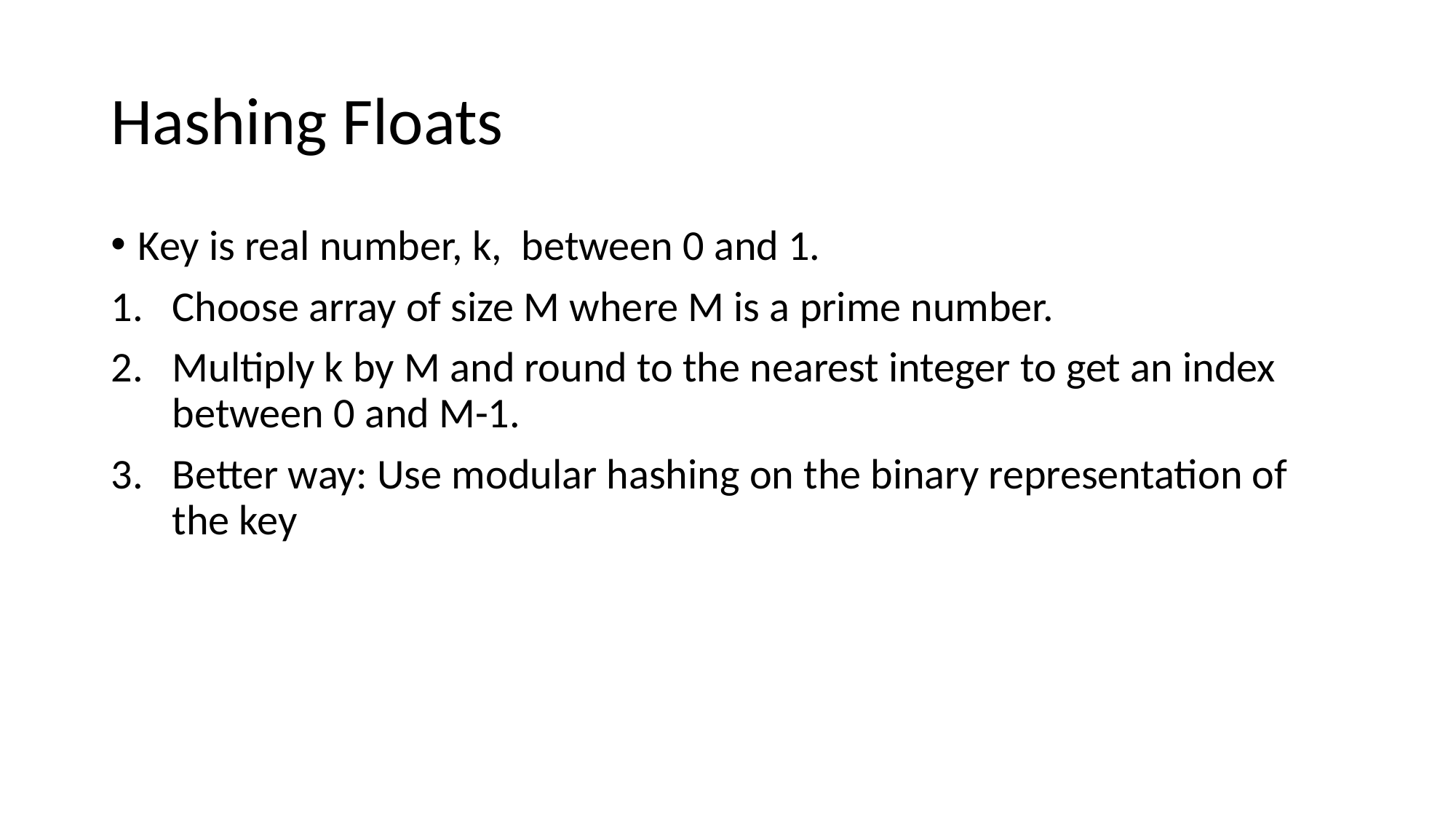

# Hashing Floats
Key is real number, k,  between 0 and 1.
Choose array of size M where M is a prime number.
Multiply k by M and round to the nearest integer to get an index between 0 and M-1.
Better way: Use modular hashing on the binary representation of the key